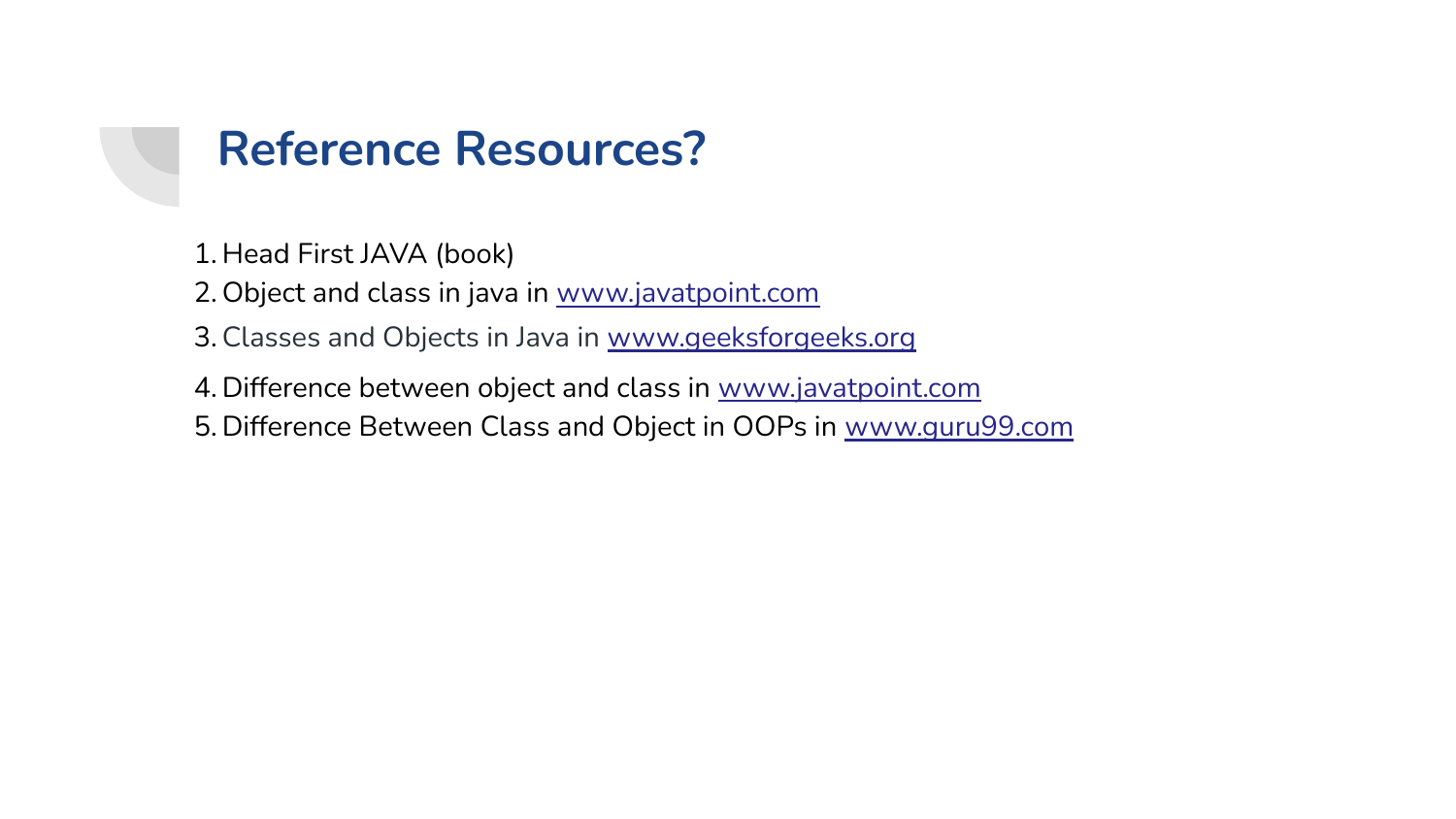

# Reference Resources?
Head First JAVA (book)
Object and class in java in www.javatpoint.com
Classes and Objects in Java in www.geeksforgeeks.org
Difference between object and class in www.javatpoint.com
Difference Between Class and Object in OOPs in www.guru99.com